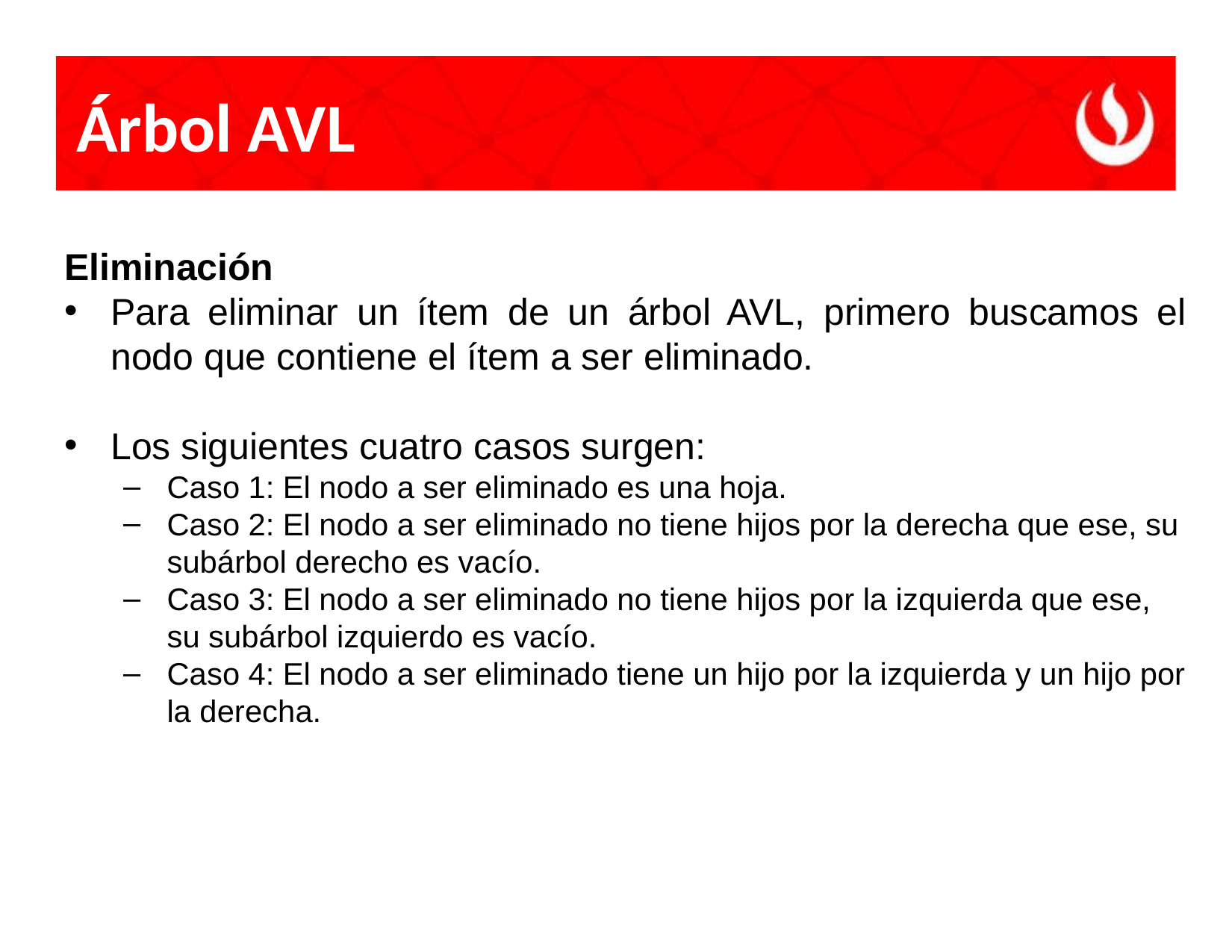

# Árbol AVL
Eliminación
Para eliminar un ítem de un árbol AVL, primero buscamos el nodo que contiene el ítem a ser eliminado.

Los siguientes cuatro casos surgen:
Caso 1: El nodo a ser eliminado es una hoja.
Caso 2: El nodo a ser eliminado no tiene hijos por la derecha que ese, su subárbol derecho es vacío.
Caso 3: El nodo a ser eliminado no tiene hijos por la izquierda que ese, su subárbol izquierdo es vacío.
Caso 4: El nodo a ser eliminado tiene un hijo por la izquierda y un hijo por la derecha.